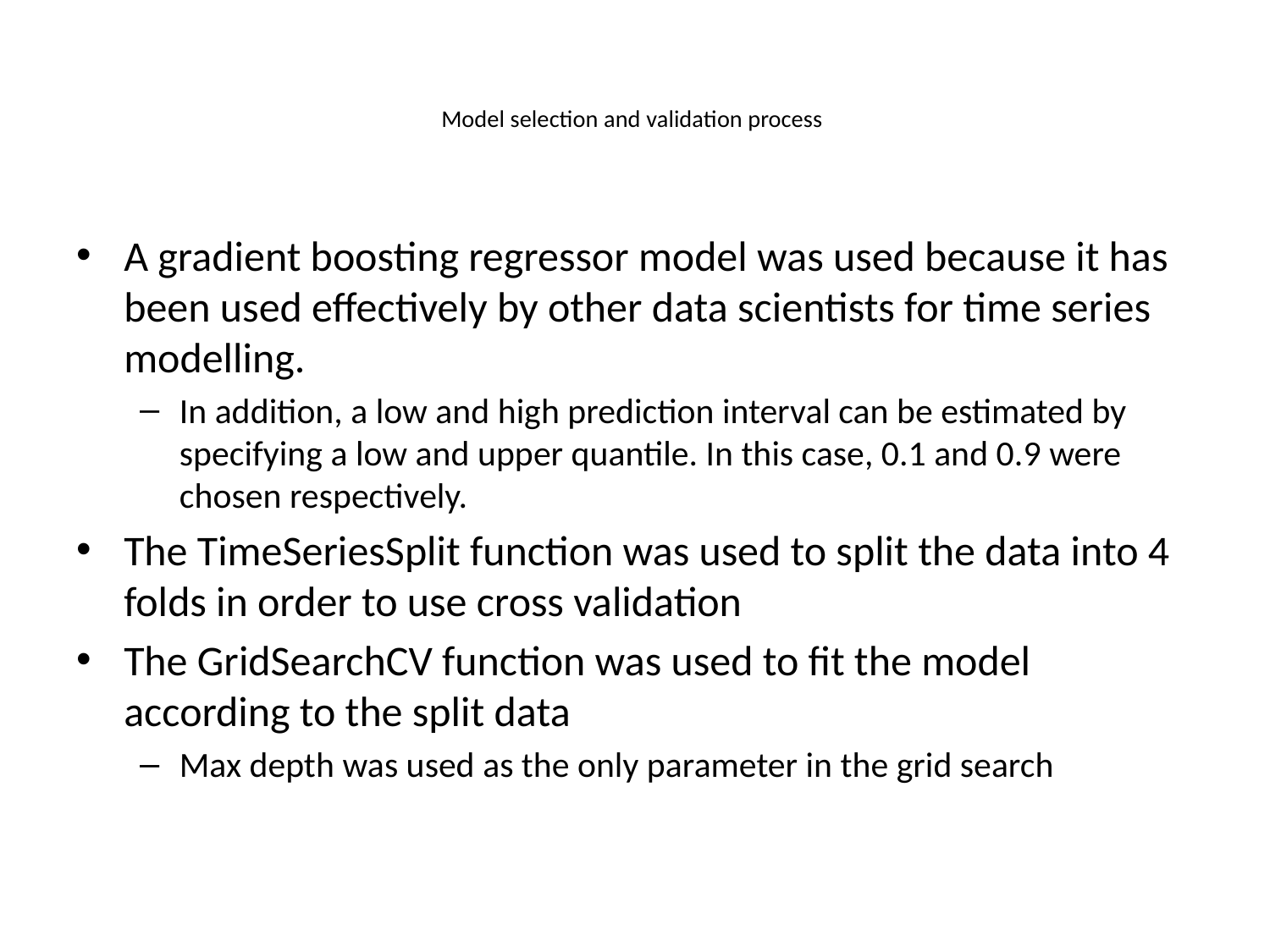

# Model selection and validation process
A gradient boosting regressor model was used because it has been used effectively by other data scientists for time series modelling.
In addition, a low and high prediction interval can be estimated by specifying a low and upper quantile. In this case, 0.1 and 0.9 were chosen respectively.
The TimeSeriesSplit function was used to split the data into 4 folds in order to use cross validation
The GridSearchCV function was used to fit the model according to the split data
Max depth was used as the only parameter in the grid search